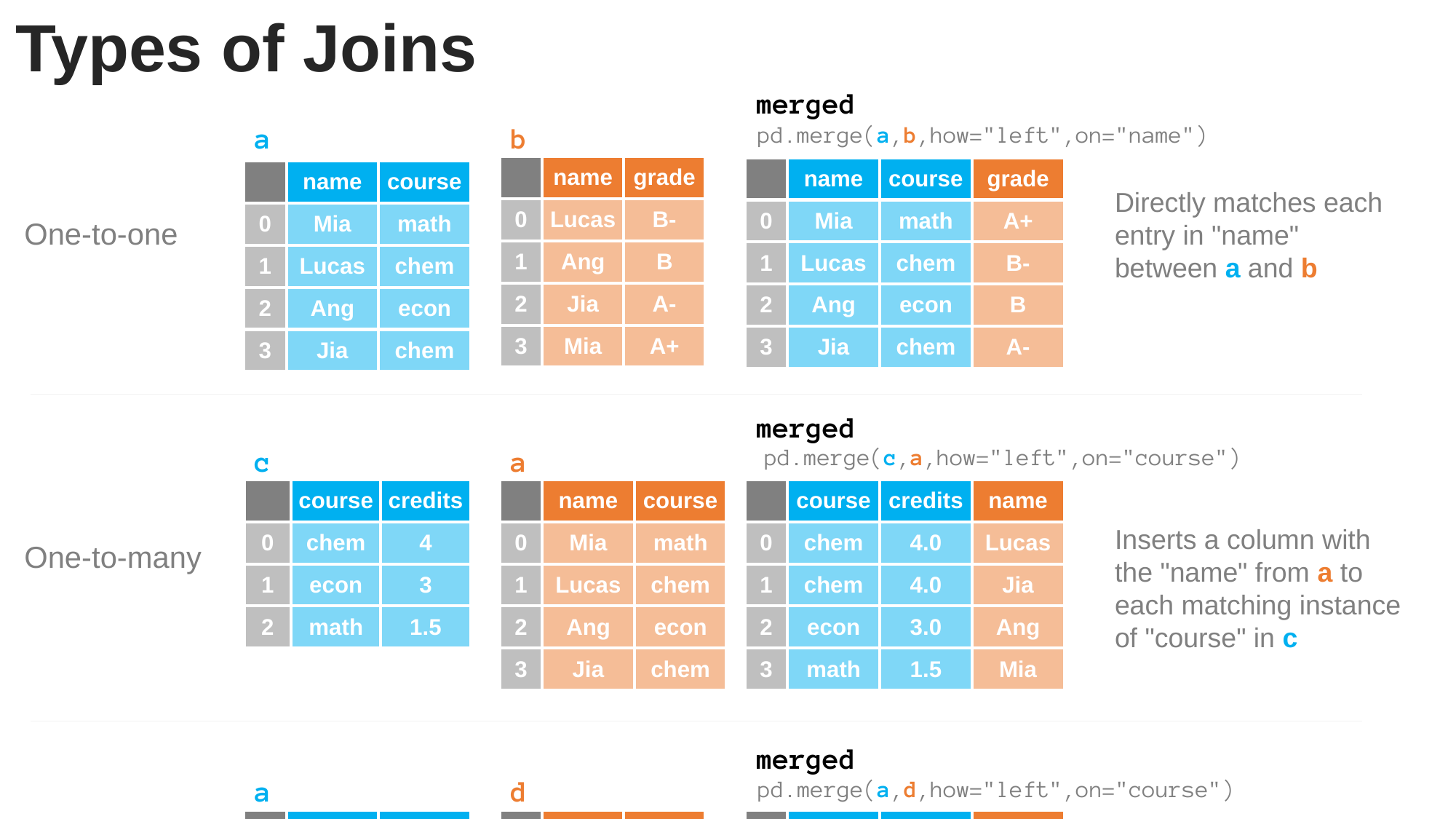

Types of Joins

merged
a
b
pd.merge(a,b,how="left",on="name")
|  | name | grade |
| --- | --- | --- |
| 0 | Lucas | B- |
| 1 | Ang | B |
| 2 | Jia | A- |
| 3 | Mia | A+ |
|  | name | course | grade |
| --- | --- | --- | --- |
| 0 | Mia | math | A+ |
| 1 | Lucas | chem | B- |
| 2 | Ang | econ | B |
| 3 | Jia | chem | A- |
|  | name | course |
| --- | --- | --- |
| 0 | Mia | math |
| 1 | Lucas | chem |
| 2 | Ang | econ |
| 3 | Jia | chem |
Directly matches each entry in "name" between a and b
One-to-one
merged
c
a
pd.merge(c,a,how="left",on="course")
|  | course | credits |
| --- | --- | --- |
| 0 | chem | 4 |
| 1 | econ | 3 |
| 2 | math | 1.5 |
|  | name | course |
| --- | --- | --- |
| 0 | Mia | math |
| 1 | Lucas | chem |
| 2 | Ang | econ |
| 3 | Jia | chem |
|  | course | credits | name |
| --- | --- | --- | --- |
| 0 | chem | 4.0 | Lucas |
| 1 | chem | 4.0 | Jia |
| 2 | econ | 3.0 | Ang |
| 3 | math | 1.5 | Mia |
Inserts a column with the "name" from a to each matching instance of "course" in c
One-to-many
merged
a
d
pd.merge(a,d,how="left",on="course")
|  | name | course |
| --- | --- | --- |
| 0 | Mia | math |
| 1 | Lucas | chem |
| 2 | Ang | econ |
| 3 | Jia | chem |
|  | course | topic |
| --- | --- | --- |
| 0 | chem | atoms |
| 1 | chem | lab |
| 2 | econ | trade |
| 3 | math | calc. |
|  | name | course | topic |
| --- | --- | --- | --- |
| 0 | Mia | math | calc. |
| 1 | Lucas | chem | atoms |
| 2 | Lucas | chem | lab |
| 3 | Ang | econ | trade |
| 4 | Jia | chem | atoms |
| 5 | Jia | chem | lab |
Matches the column "course" between d and a; where they match, creates a unique row with the contents of a for each matching value in d
Many-to-many